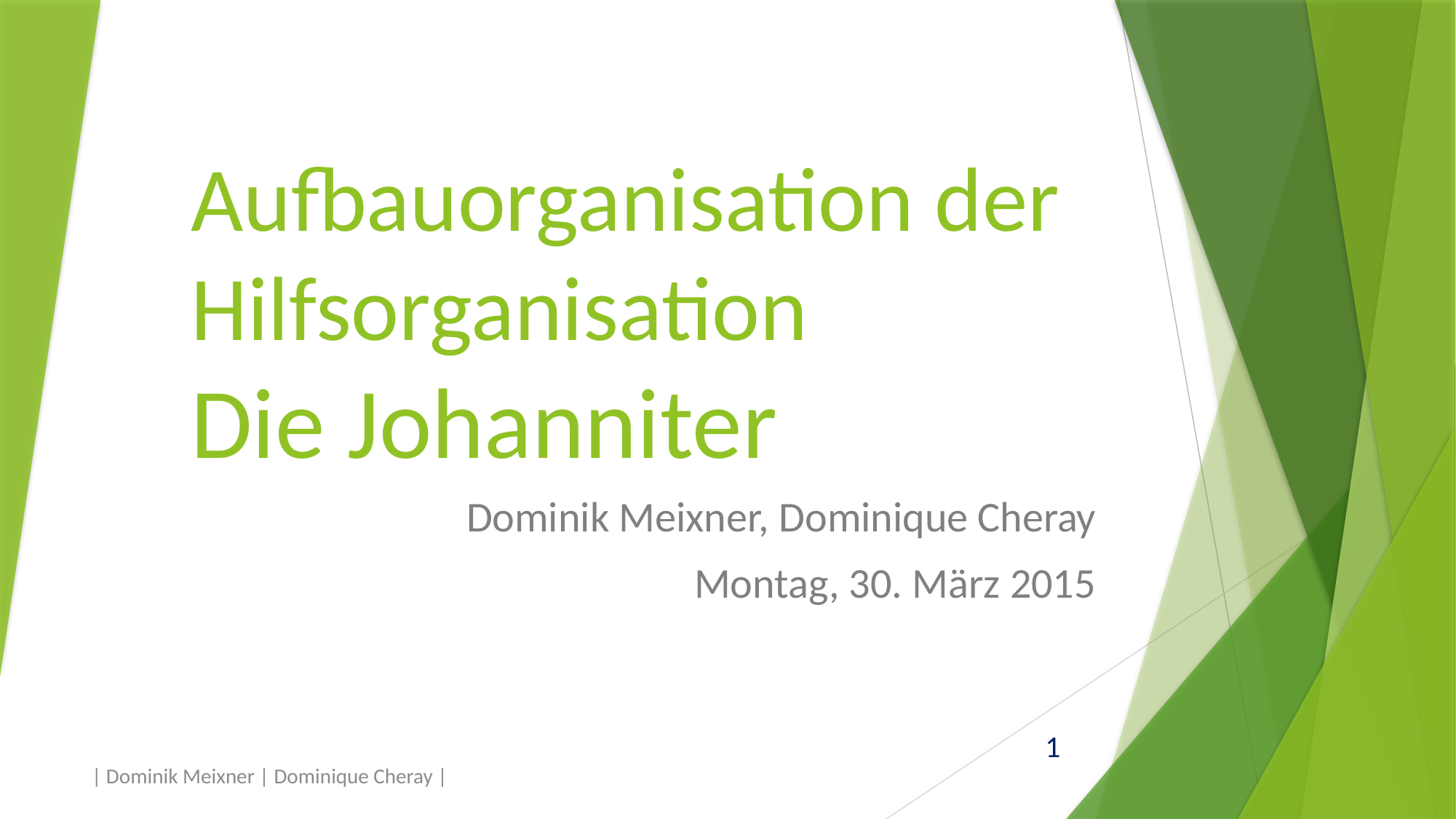

# Aufbauorganisation der Hilfsorganisation Die Johanniter
Dominik Meixner, Dominique Cheray
Montag, 30. März 2015
1
| Dominik Meixner | Dominique Cheray |